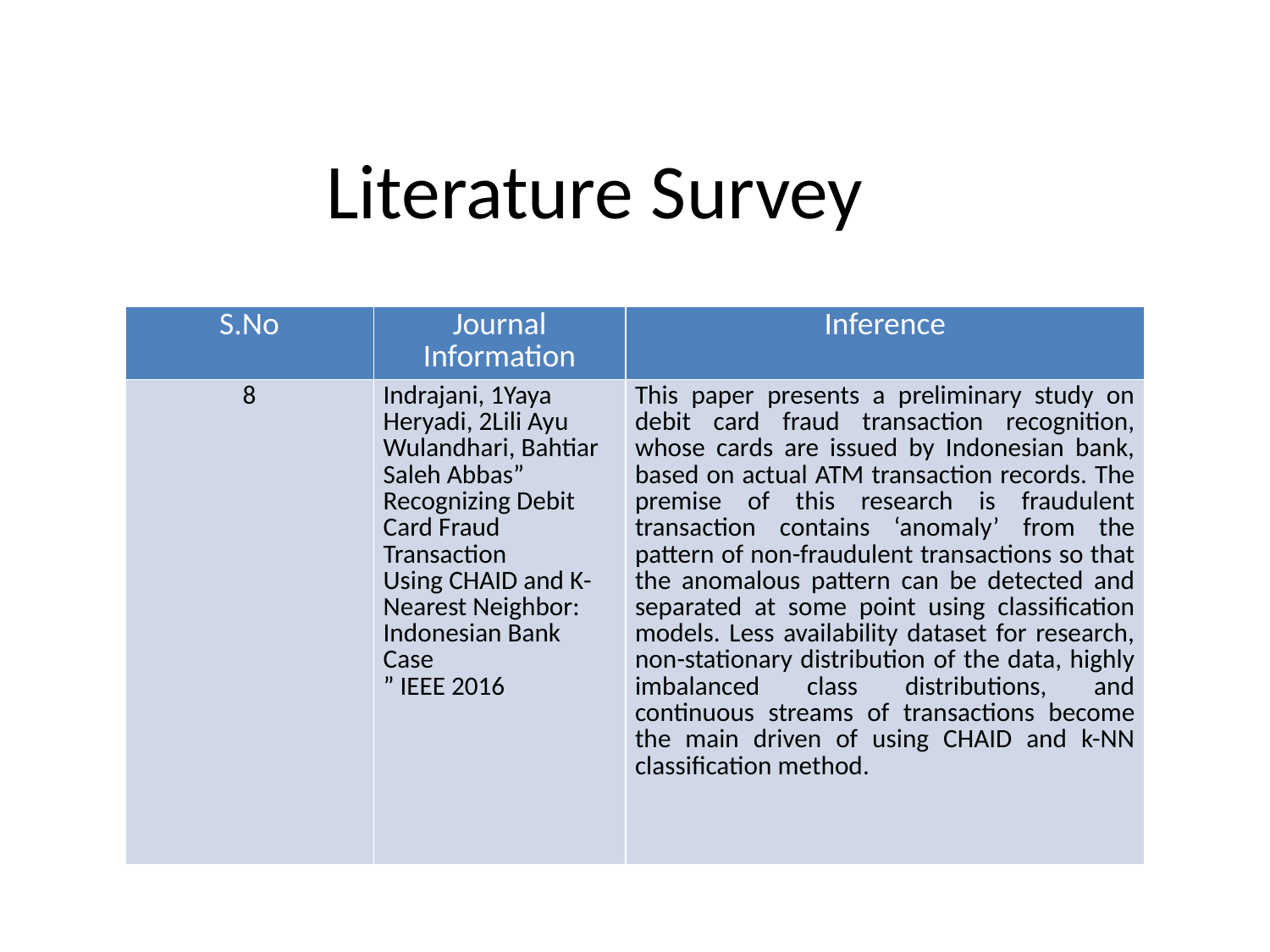

# Literature Survey
| S.No | Journal Information | Inference |
| --- | --- | --- |
| 8 | Indrajani, 1Yaya Heryadi, 2Lili Ayu Wulandhari, Bahtiar Saleh Abbas” Recognizing Debit Card Fraud Transaction Using CHAID and K-Nearest Neighbor: Indonesian Bank Case ” IEEE 2016 | This paper presents a preliminary study on debit card fraud transaction recognition, whose cards are issued by Indonesian bank, based on actual ATM transaction records. The premise of this research is fraudulent transaction contains ‘anomaly’ from the pattern of non-fraudulent transactions so that the anomalous pattern can be detected and separated at some point using classification models. Less availability dataset for research, non-stationary distribution of the data, highly imbalanced class distributions, and continuous streams of transactions become the main driven of using CHAID and k-NN classification method. |